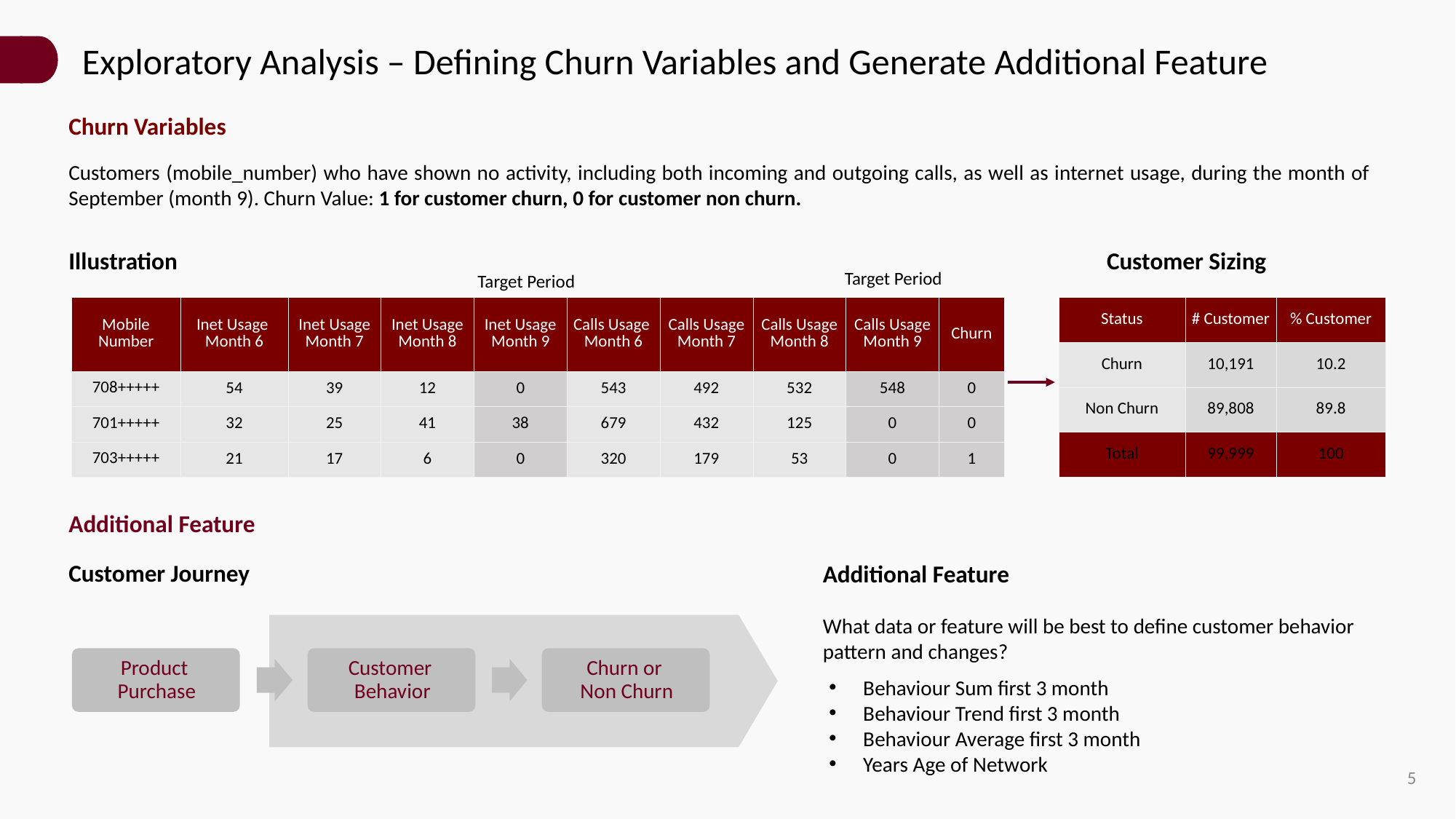

Exploratory Analysis – Defining Churn Variables and Generate Additional Feature

Churn Variables
Customers (mobile_number) who have shown no activity, including both incoming and outgoing calls, as well as internet usage, during the month of September (month 9). Churn Value: 1 for customer churn, 0 for customer non churn.
Illustration
Customer Sizing
Target Period
Target Period
| Mobile Number | Inet Usage Month 6 | Inet Usage Month 7 | Inet Usage Month 8 | Inet Usage Month 9 | Calls Usage Month 6 | Calls Usage Month 7 | Calls Usage Month 8 | Calls Usage Month 9 | Churn |
| --- | --- | --- | --- | --- | --- | --- | --- | --- | --- |
| 708+++++ | 54 | 39 | 12 | 0 | 543 | 492 | 532 | 548 | 0 |
| 701+++++ | 32 | 25 | 41 | 38 | 679 | 432 | 125 | 0 | 0 |
| 703+++++ | 21 | 17 | 6 | 0 | 320 | 179 | 53 | 0 | 1 |
| Status | # Customer | % Customer |
| --- | --- | --- |
| Churn | 10,191 | 10.2 |
| Non Churn | 89,808 | 89.8 |
| Total | 99,999 | 100 |
Additional Feature
Customer Journey
Additional Feature
What data or feature will be best to define customer behavior pattern and changes?
Behaviour Sum first 3 month
Behaviour Trend first 3 month
Behaviour Average first 3 month
Years Age of Network

Product
Purchase

Customer
Behavior

Churn or
Non Churn

5